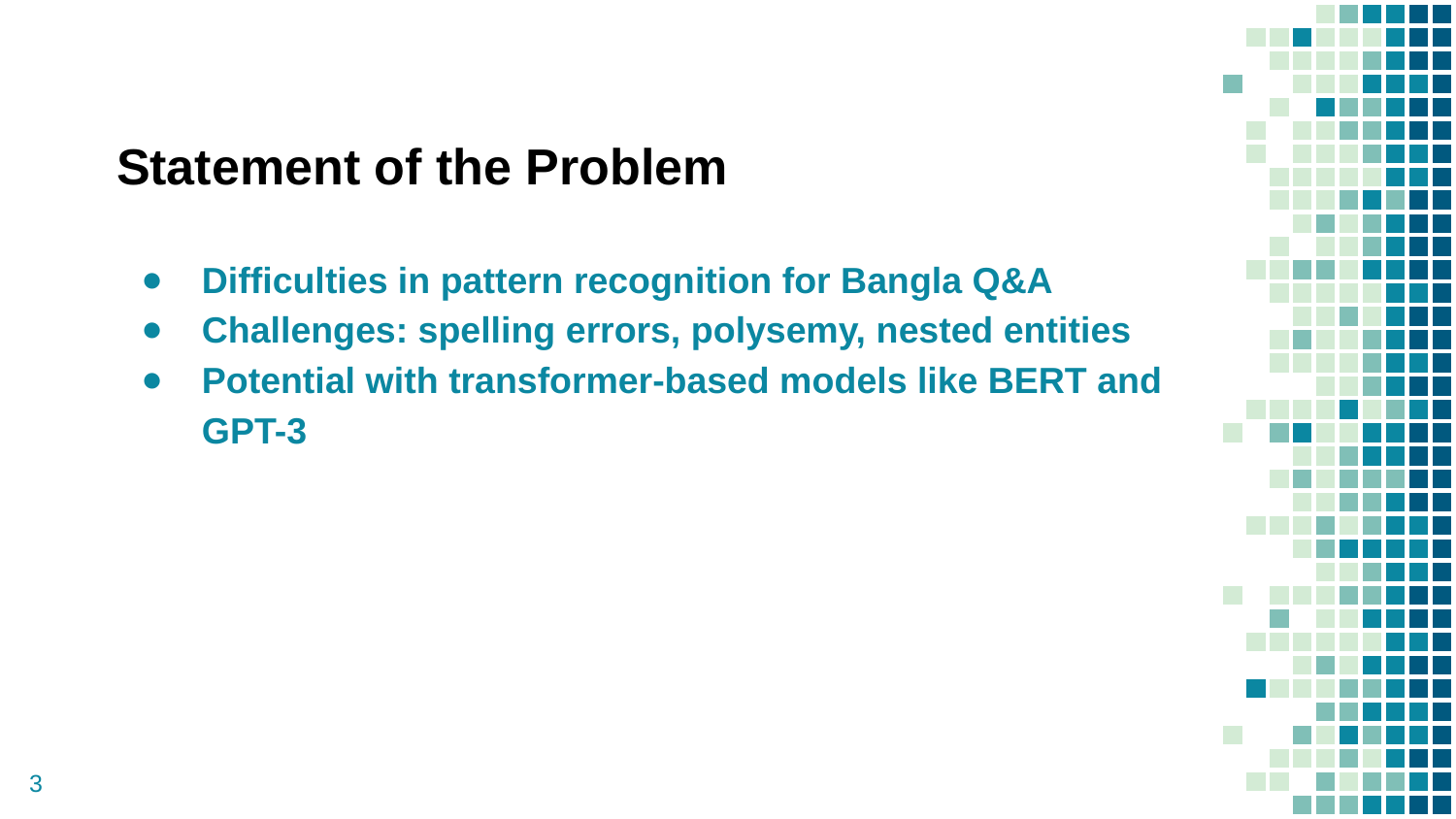

# Statement of the Problem

Difficulties in pattern recognition for Bangla Q&A
Challenges: spelling errors, polysemy, nested entities
Potential with transformer-based models like BERT and GPT-3

3